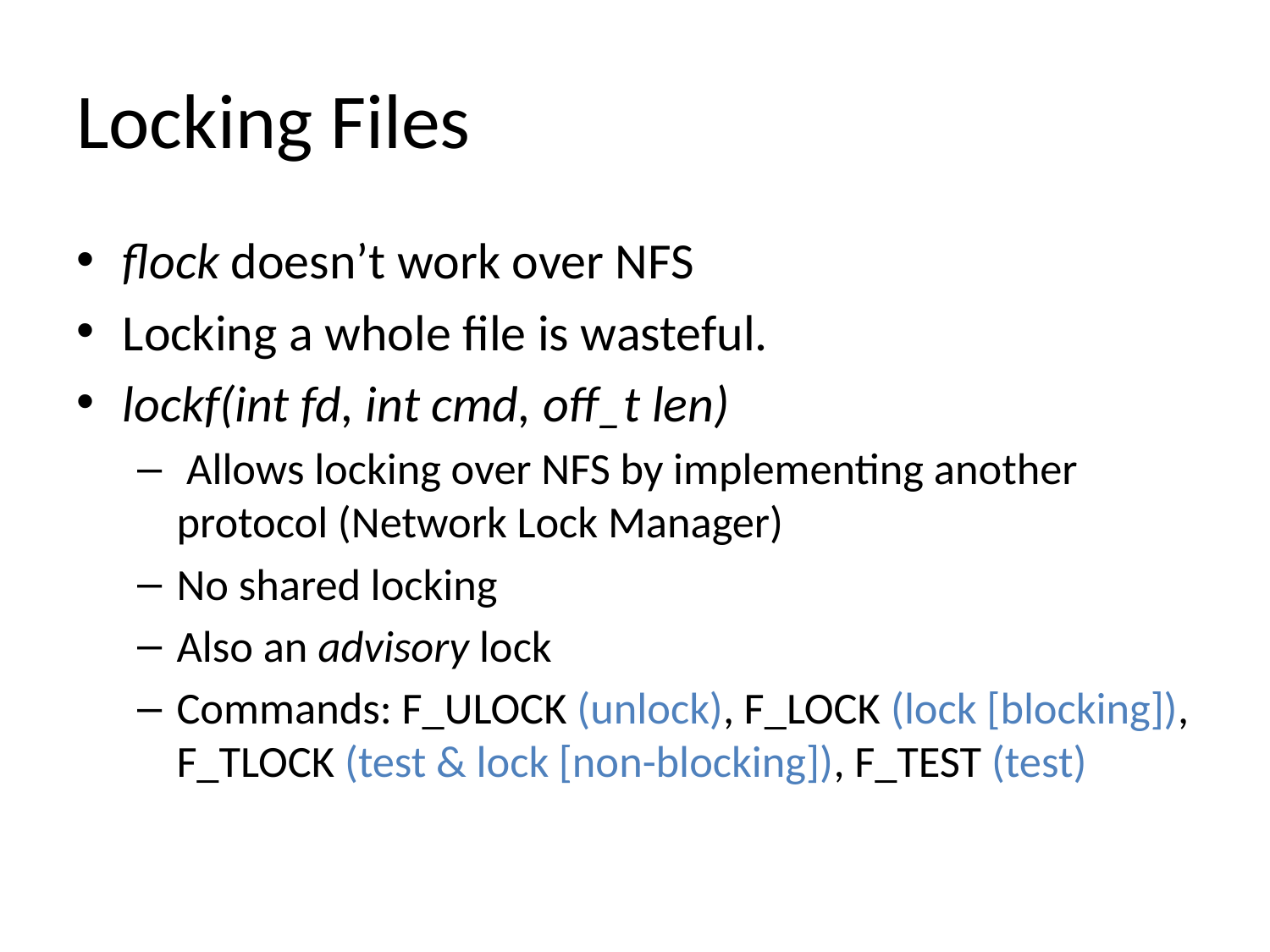

# Locking Files
flock doesn’t work over NFS
Locking a whole file is wasteful.
lockf(int fd, int cmd, off_t len)
 Allows locking over NFS by implementing another protocol (Network Lock Manager)
No shared locking
Also an advisory lock
Commands: F_ULOCK (unlock), F_LOCK (lock [blocking]), F_TLOCK (test & lock [non-blocking]), F_TEST (test)